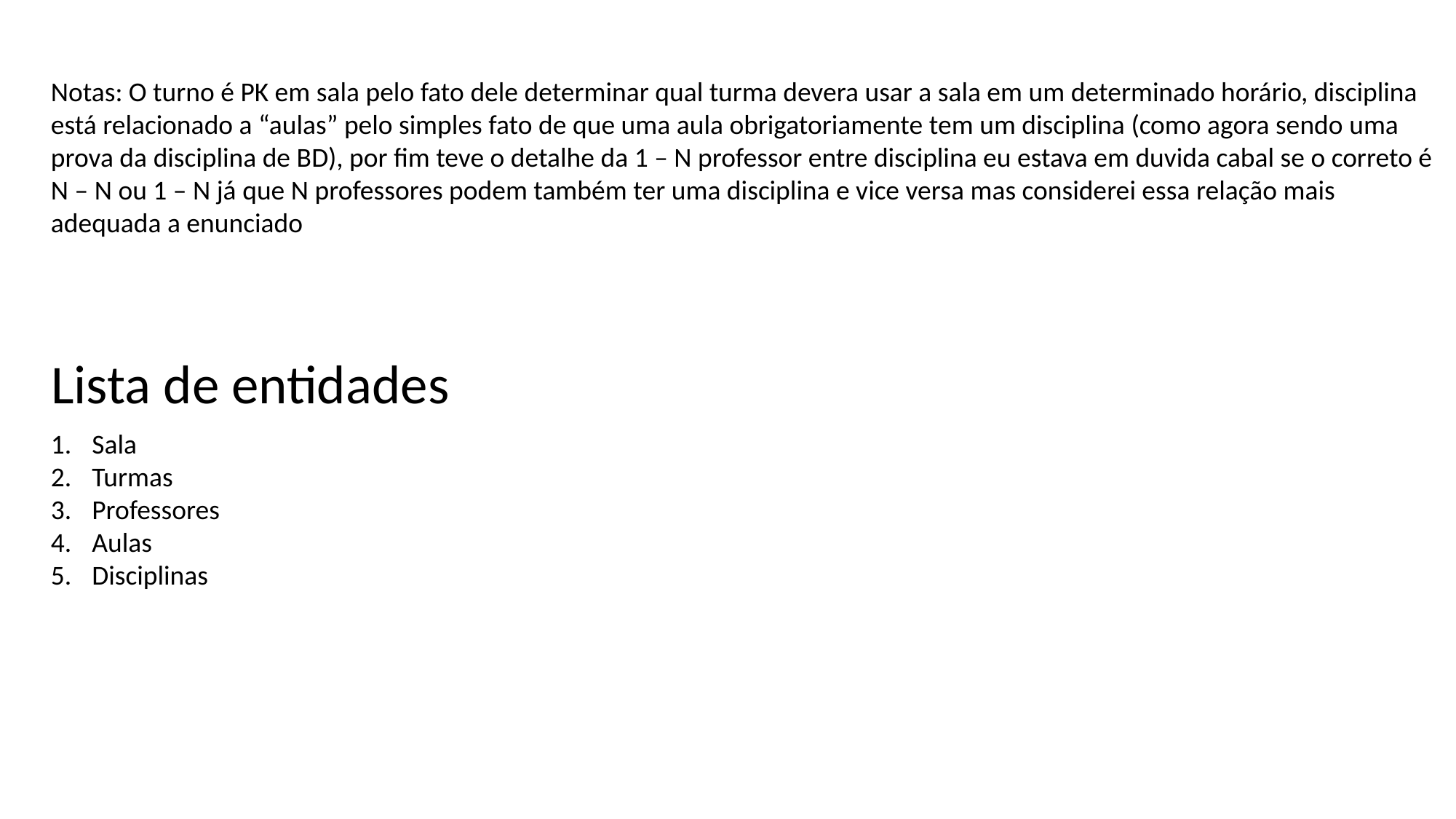

Notas: O turno é PK em sala pelo fato dele determinar qual turma devera usar a sala em um determinado horário, disciplina está relacionado a “aulas” pelo simples fato de que uma aula obrigatoriamente tem um disciplina (como agora sendo uma prova da disciplina de BD), por fim teve o detalhe da 1 – N professor entre disciplina eu estava em duvida cabal se o correto é N – N ou 1 – N já que N professores podem também ter uma disciplina e vice versa mas considerei essa relação mais adequada a enunciado
Lista de entidades
Sala
Turmas
Professores
Aulas
Disciplinas